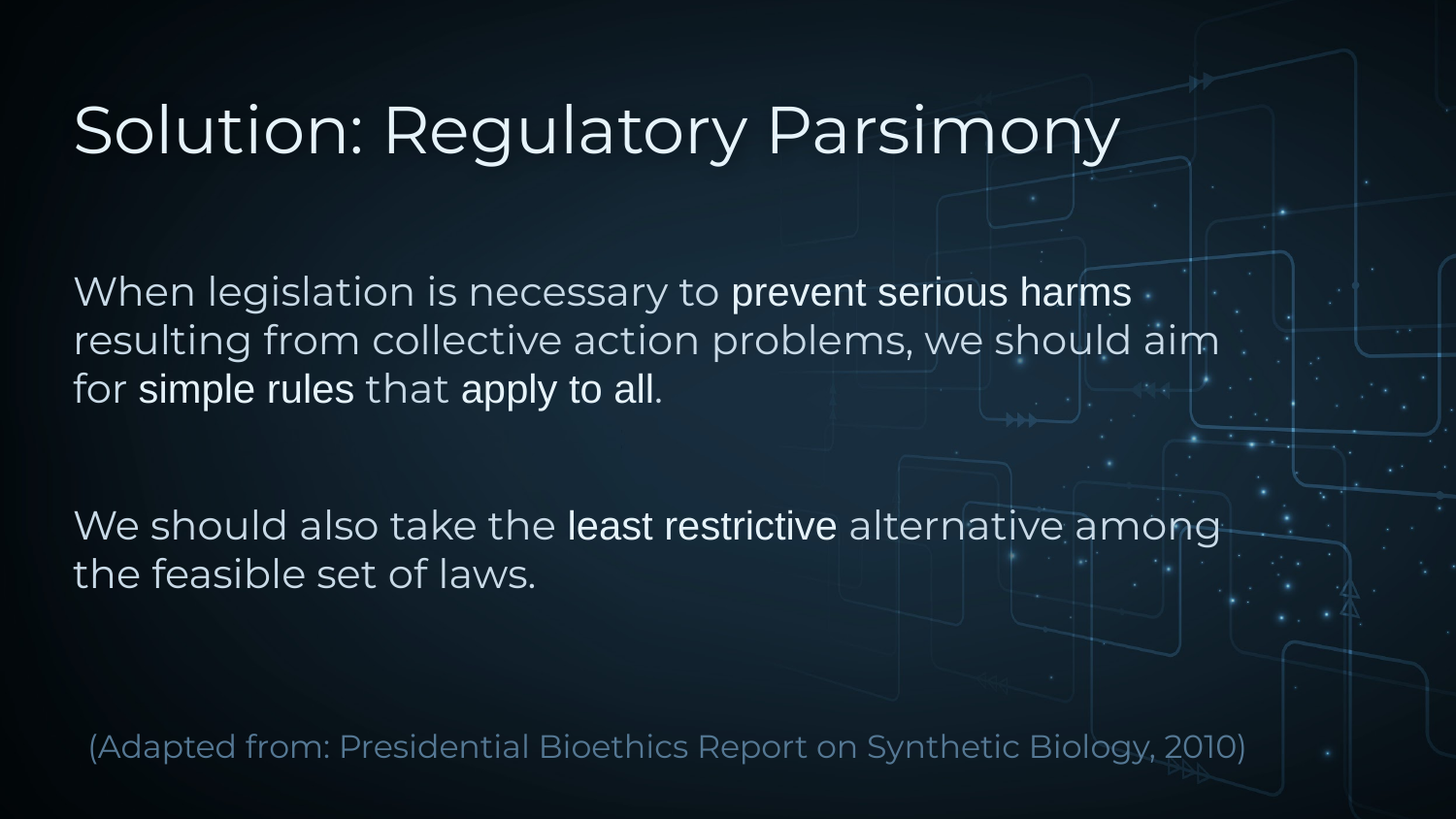

Solution: Regulatory Parsimony
When legislation is necessary to prevent serious harms resulting from collective action problems, we should aim for simple rules that apply to all.

We should also take the least restrictive alternative among the feasible set of laws.

(Adapted from: Presidential Bioethics Report on Synthetic Biology, 2010)